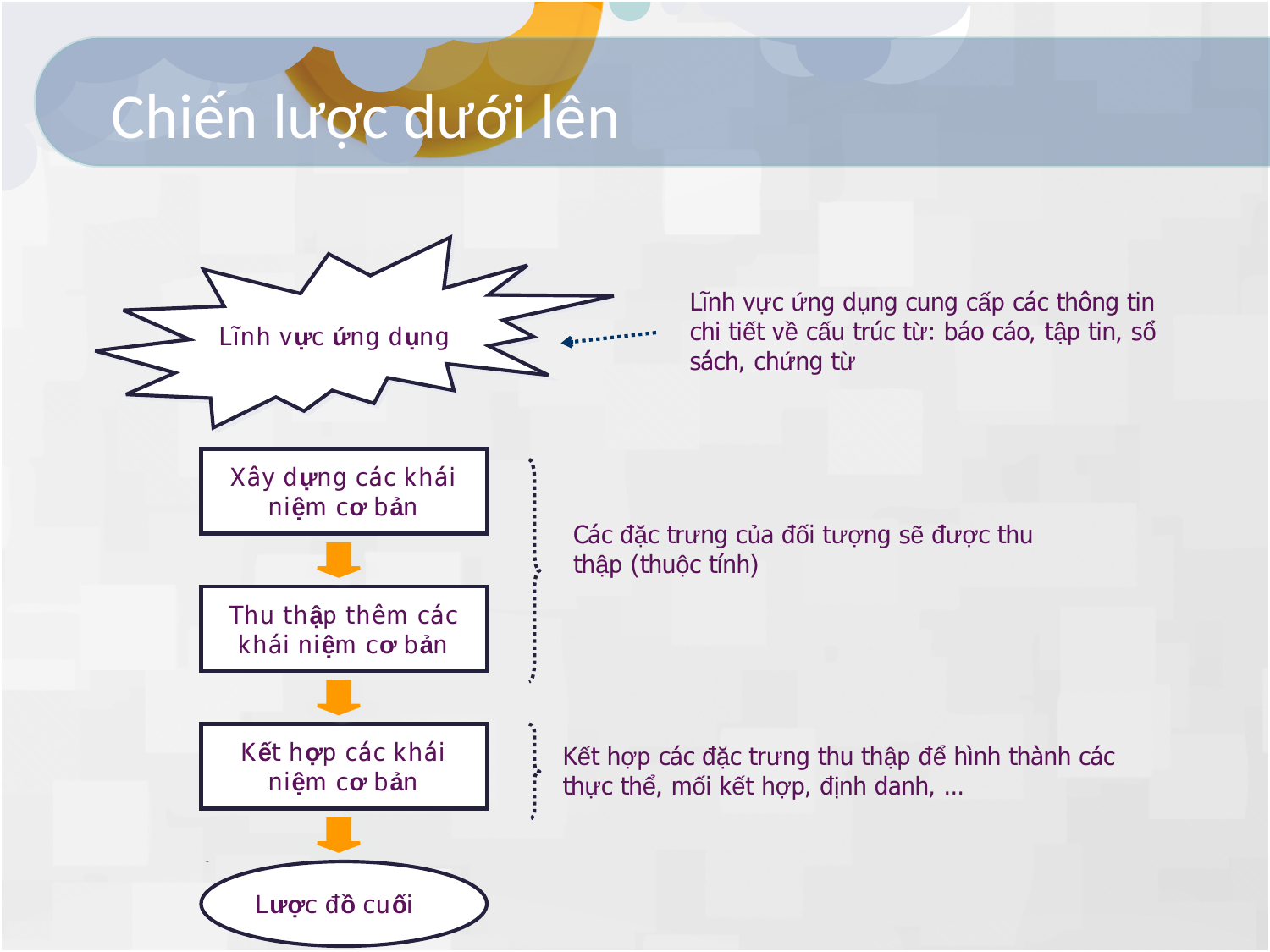

# Chiến lược dưới lên

Lĩnh vực ứng dụng
Lĩnh vực ứng dụng cung cấp các thông tin chi tiết về cấu trúc từ: báo cáo, tập tin, sổ sách, chứng từ

Xây dựng các khái niệm cơ bản

Các đặc trưng của đối tượng sẽ được thu thập (thuộc tính)

Thu thập thêm các khái niệm cơ bản

Kết hợp các khái niệm cơ bản

Kết hợp các đặc trưng thu thập để hình thành các thực thể, mối kết hợp, định danh, …

Lược đồ cuối